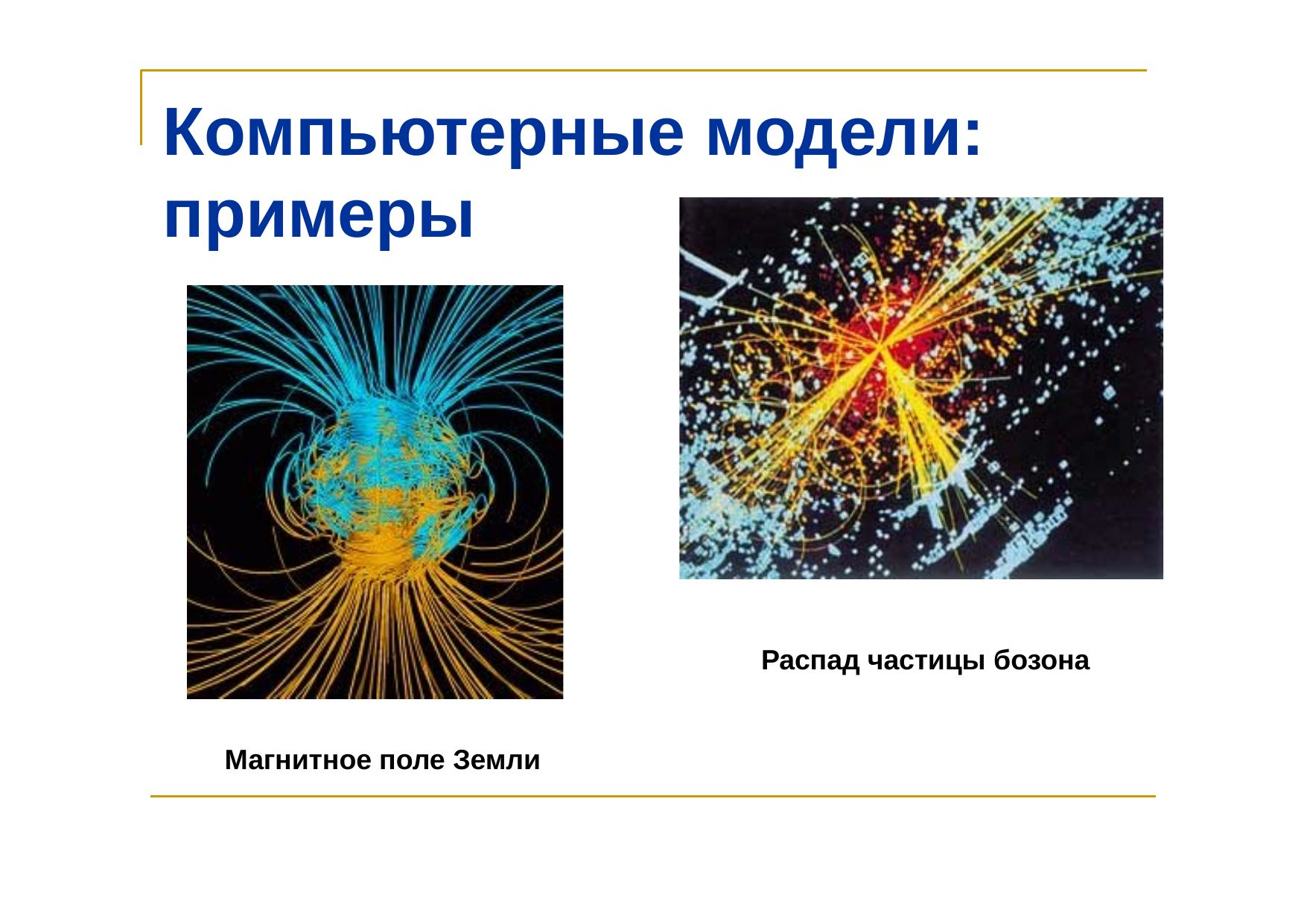

# Компьютерные модели:
примеры

Распад частицы бозона

Магнитное поле Земли